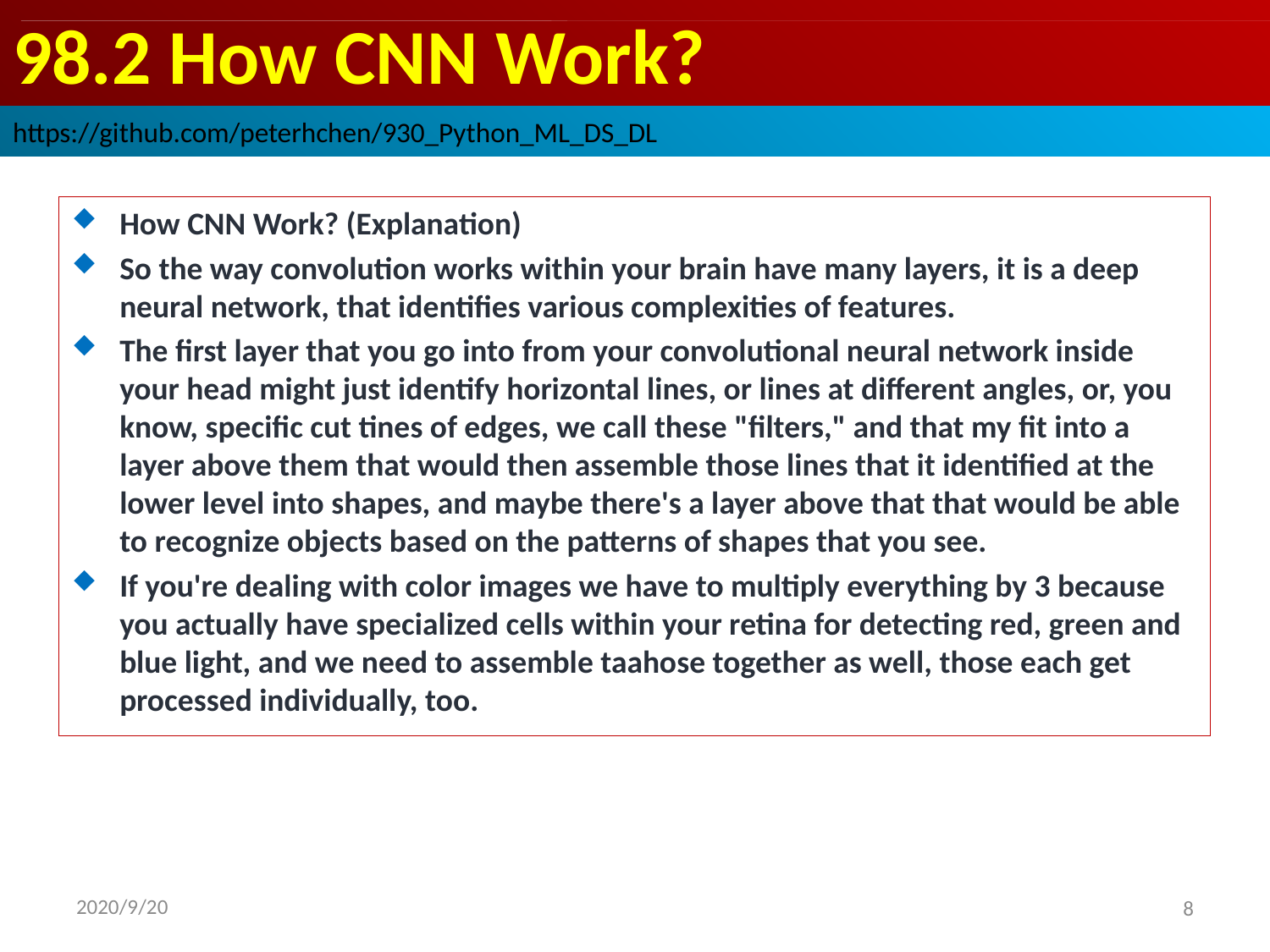

# 98.2 How CNN Work?

https://github.com/peterhchen/930_Python_ML_DS_DL
How CNN Work? (Explanation)
So the way convolution works within your brain have many layers, it is a deep neural network, that identifies various complexities of features.
The first layer that you go into from your convolutional neural network inside your head might just identify horizontal lines, or lines at different angles, or, you know, specific cut tines of edges, we call these "filters," and that my fit into a layer above them that would then assemble those lines that it identified at the lower level into shapes, and maybe there's a layer above that that would be able to recognize objects based on the patterns of shapes that you see.
If you're dealing with color images we have to multiply everything by 3 because you actually have specialized cells within your retina for detecting red, green and blue light, and we need to assemble taahose together as well, those each get processed individually, too.
2020/9/20
8